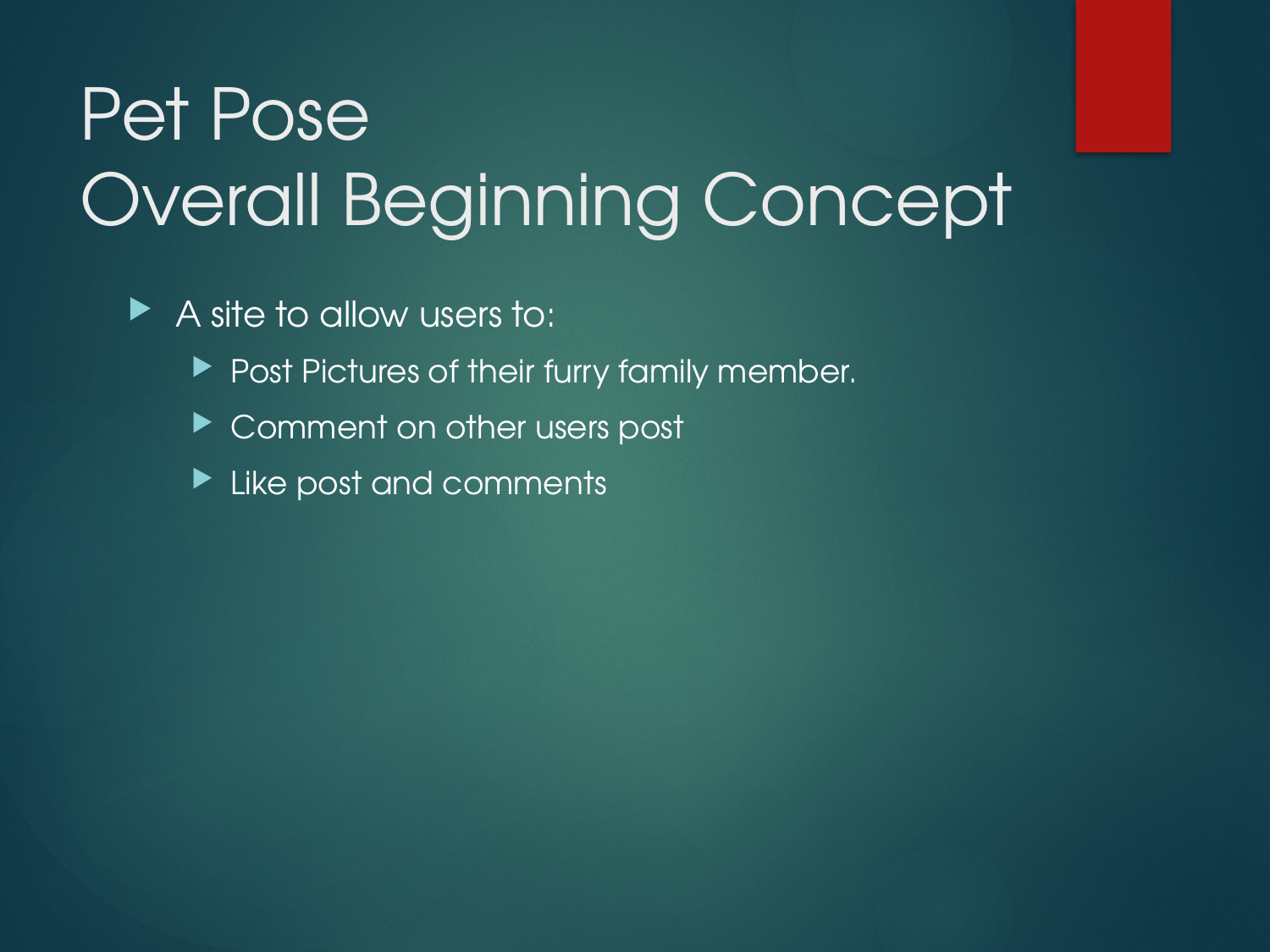

# Pet Pose Overall Beginning Concept
A site to allow users to:
Post Pictures of their furry family member.
Comment on other users post
Like post and comments